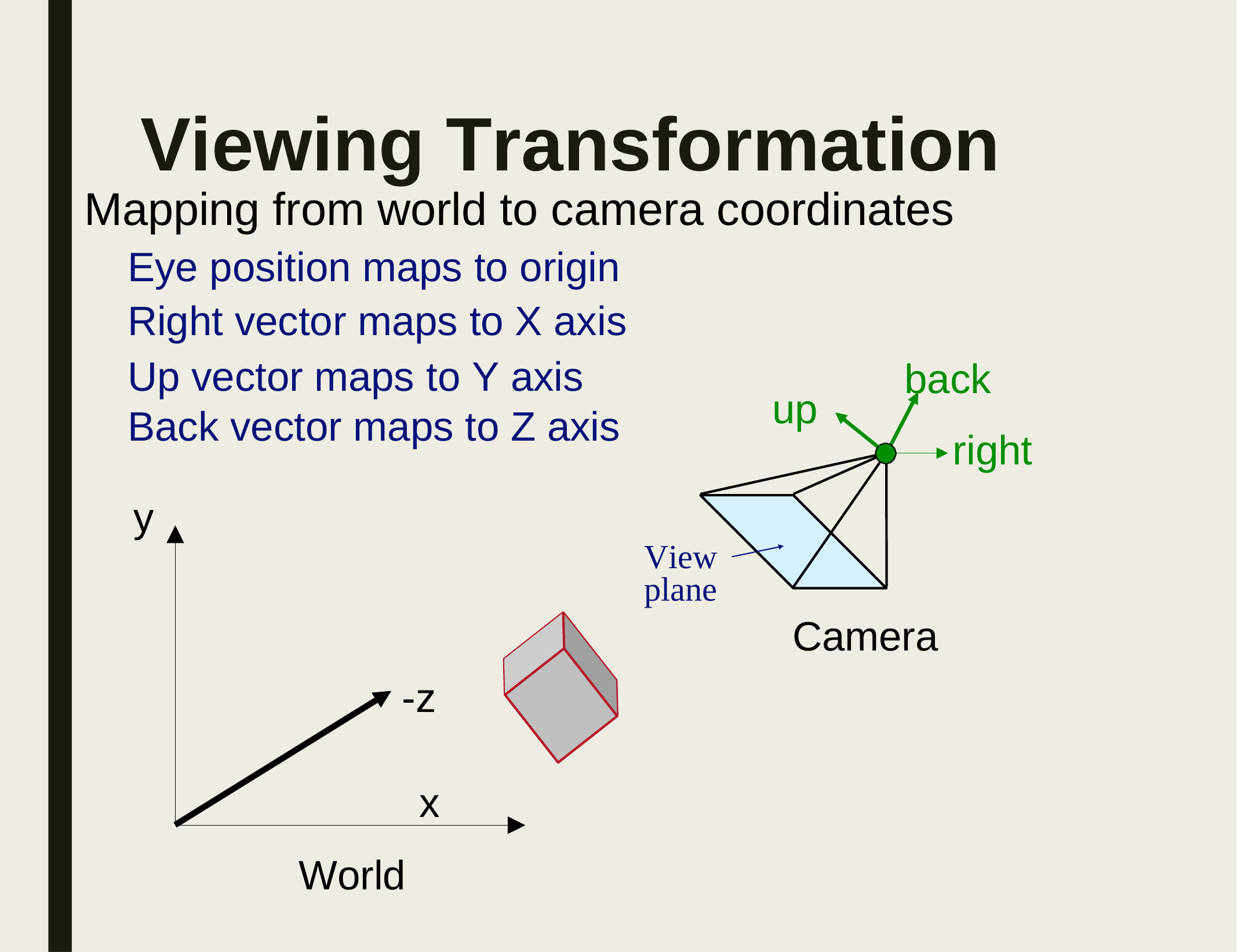

# Viewing Transformation
Mapping from world to camera coordinates
Eye position maps to origin
Right vector maps to X axis
Up vector maps to Y axis
back
up

Back vector maps to Z axis

right

y
View plane
Camera
-z

x
World